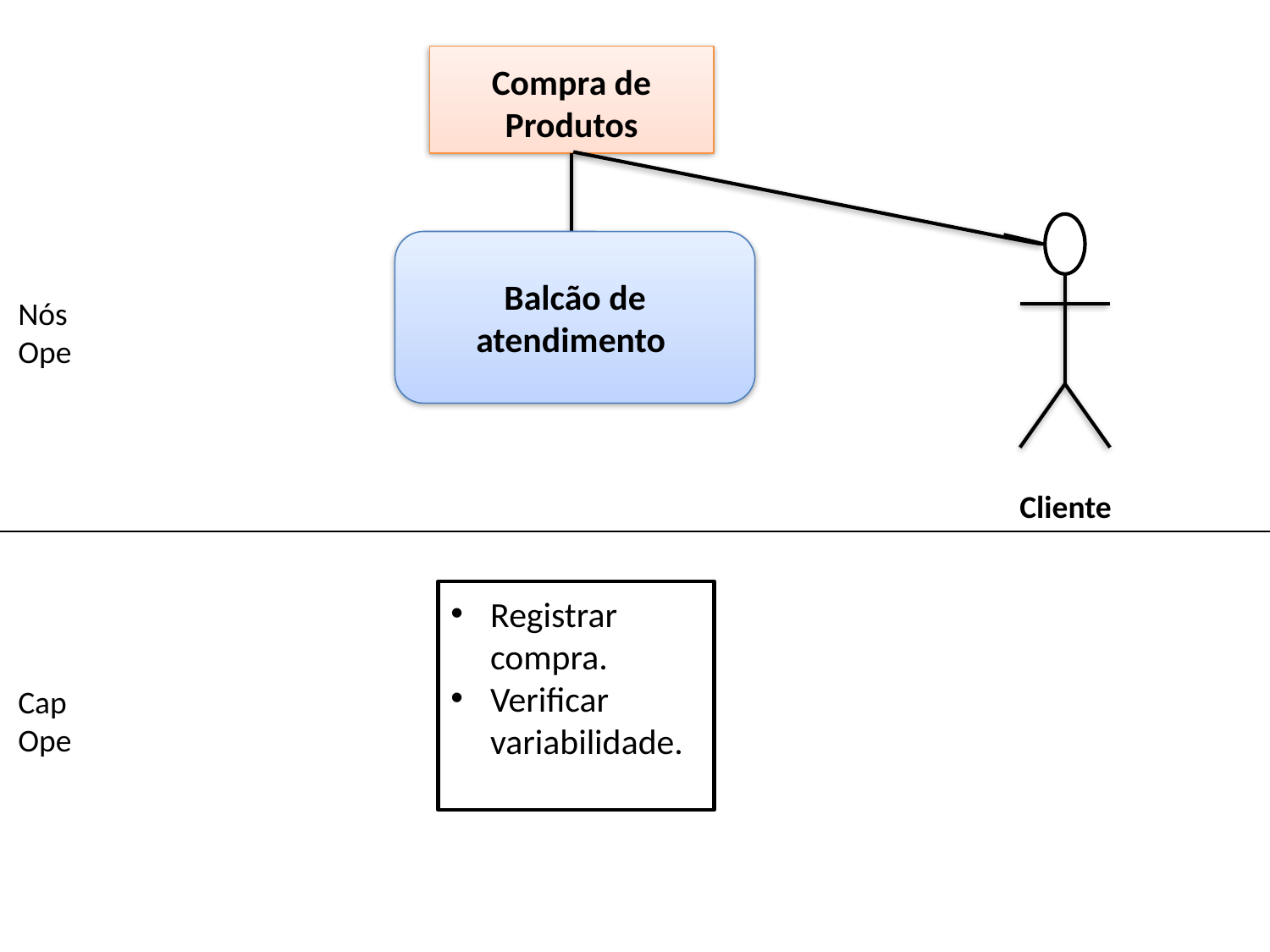

Compra de Produtos

Balcão de atendimento
Nós
Ope

Cliente
Registrar compra.
Verificar variabilidade.

Cap
Ope